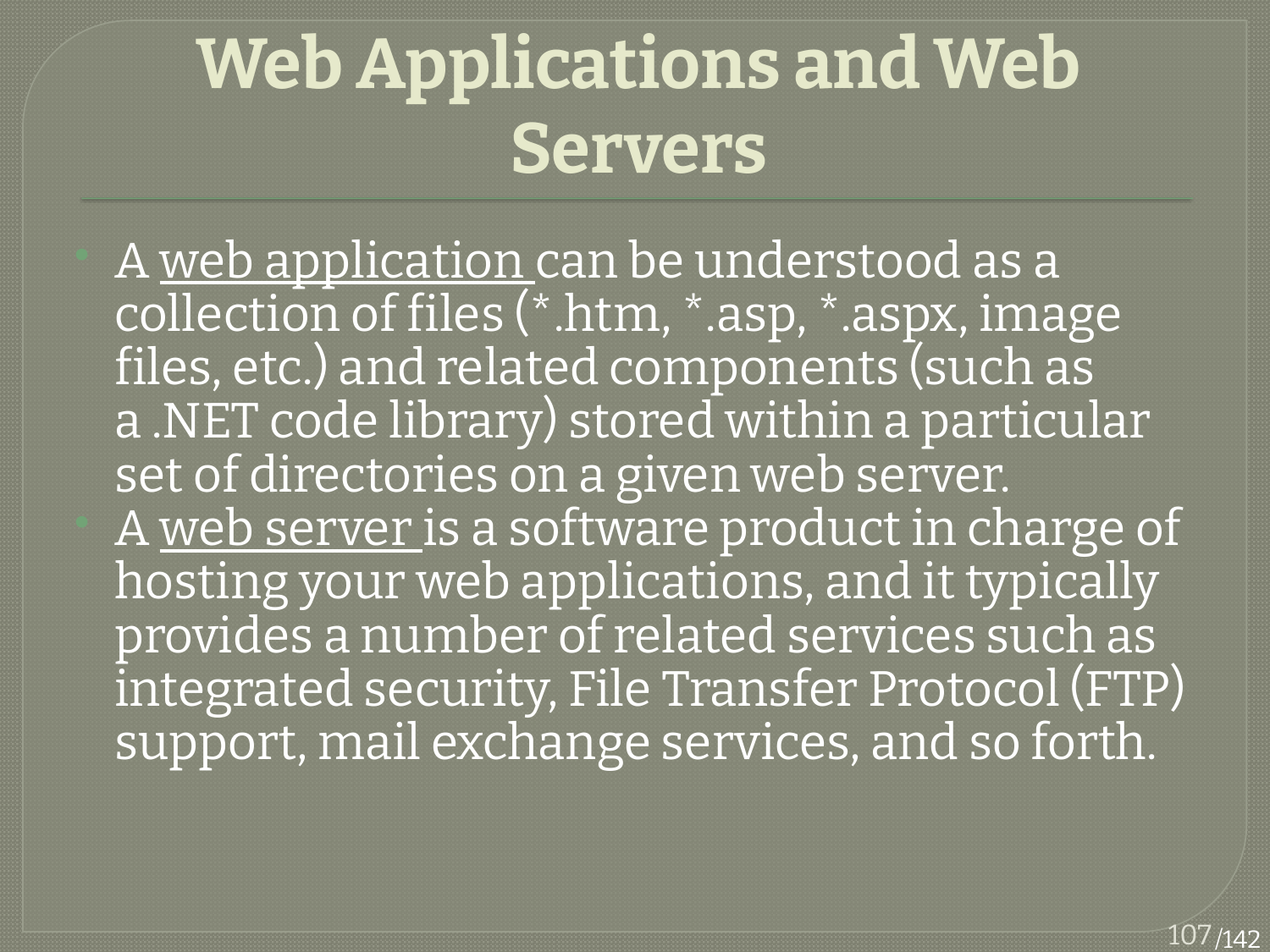

# Web Applications and Web Servers
A web application can be understood as a collection of files (*.htm, *.asp, *.aspx, image files, etc.) and related components (such as a .NET code library) stored within a particular set of directories on a given web server.
A web server is a software product in charge of hosting your web applications, and it typically provides a number of related services such as integrated security, File Transfer Protocol (FTP) support, mail exchange services, and so forth.

107